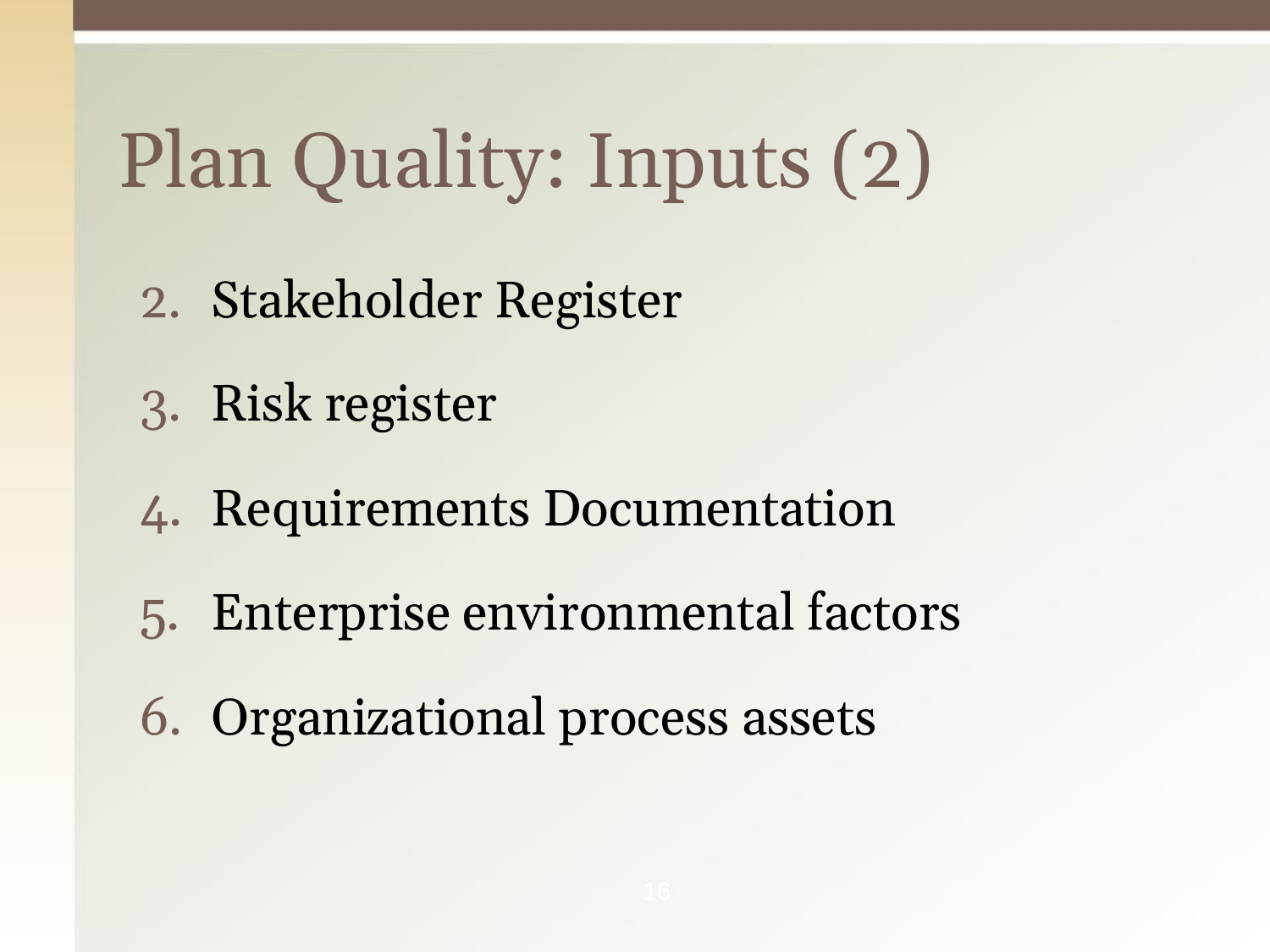

# Plan Quality: Inputs (2)
Stakeholder Register
Risk register
Requirements Documentation
Enterprise environmental factors
Organizational process assets
16